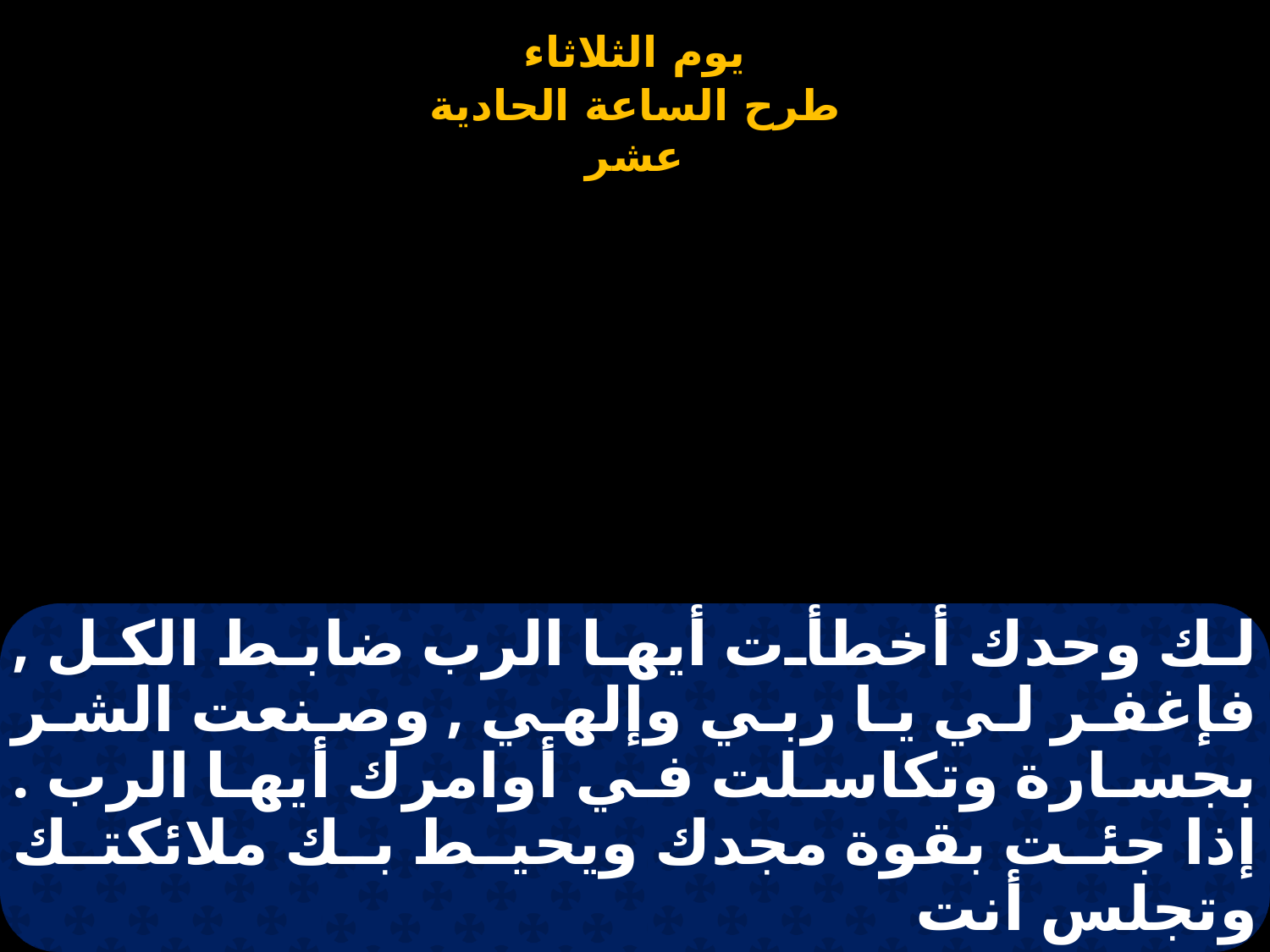

# لك وحدك أخطأت أيها الرب ضابط الكل , فإغفر لي يا ربي وإلهي , وصنعت الشر بجسارة وتكاسلت في أوامرك أيها الرب . إذا جئت بقوة مجدك ويحيط بك ملائكتك وتجلس أنت